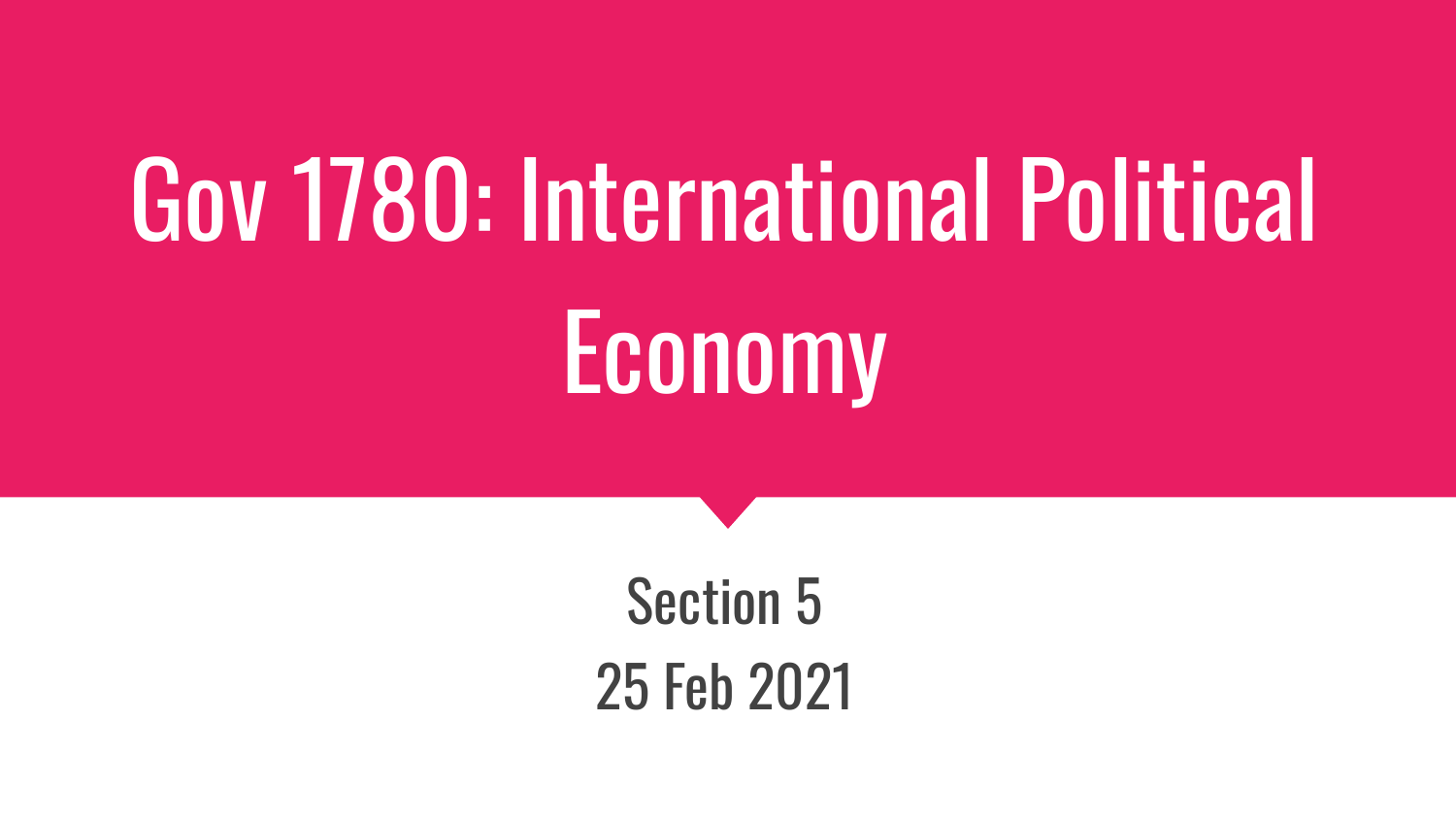

# Gov 1780: International Political Economy
Section 5
25 Feb 2021